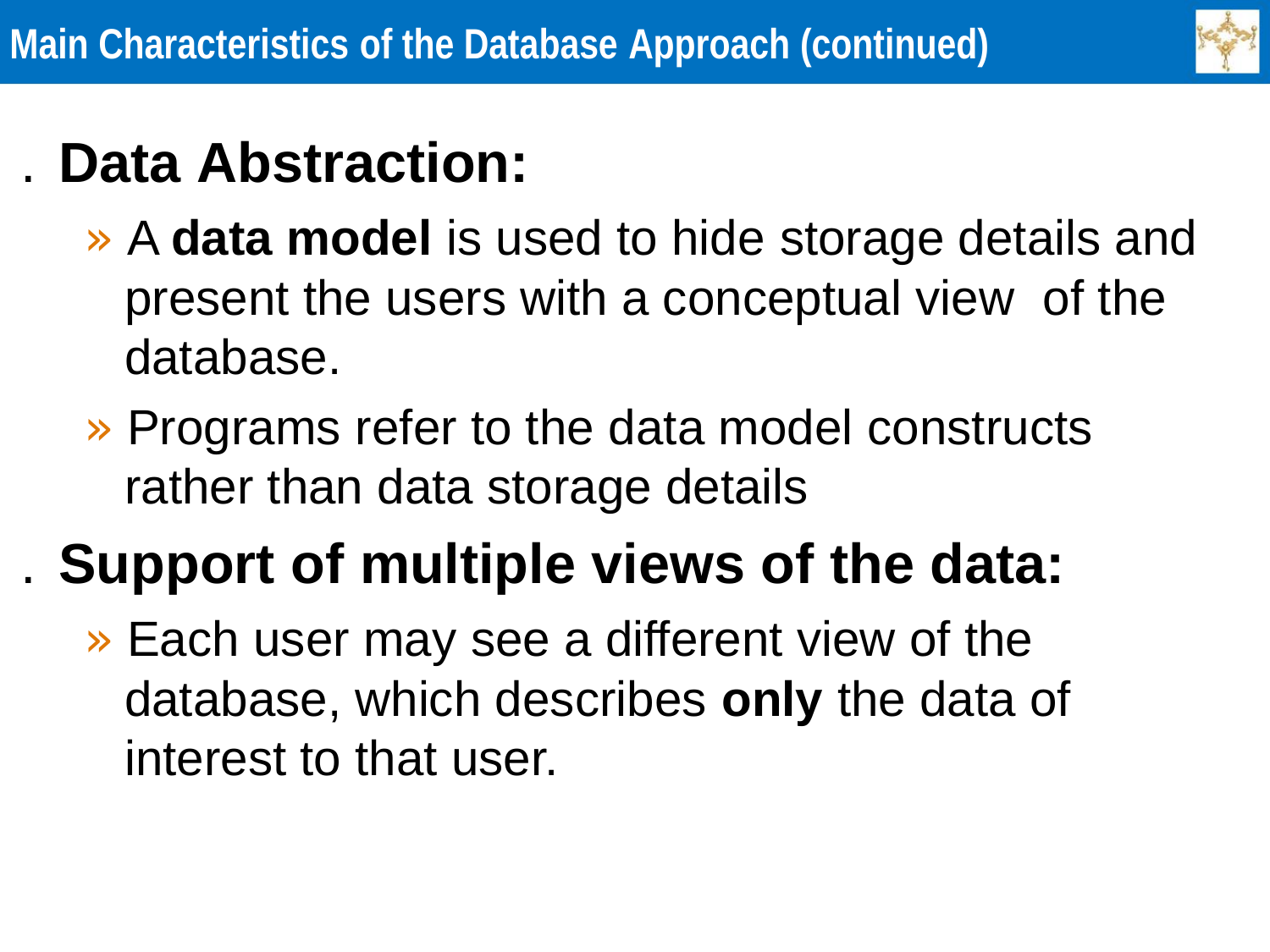

Main Characteristics of the Database Approach (continued)
. Data Abstraction:
» A data model is used to hide storage details and
present the users with a conceptual view of the
database.
» Programs refer to the data model constructs
rather than data storage details
. Support of multiple views of the data:
» Each user may see a different view of the
database, which describes only the data of
interest to that user.